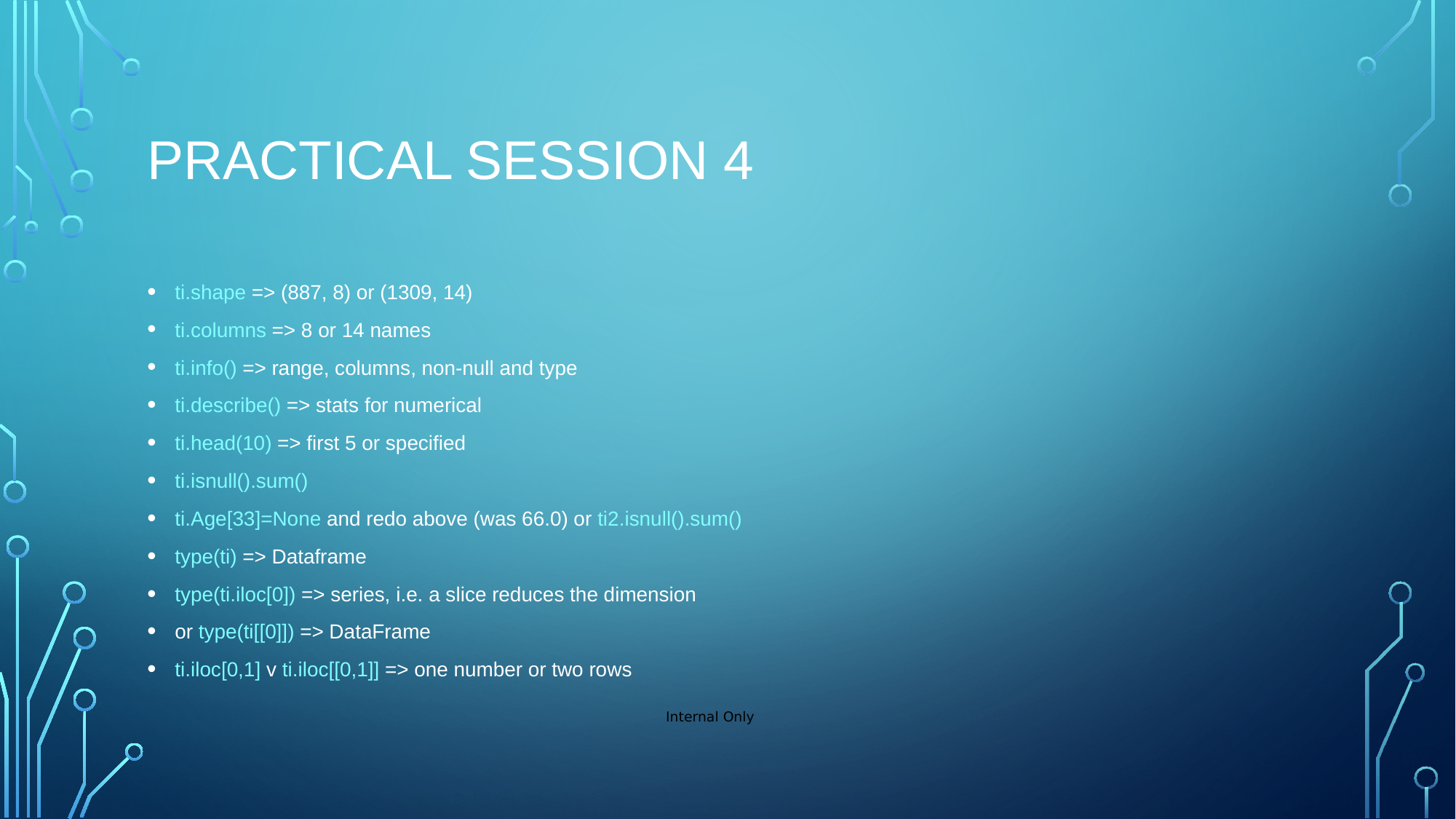

# Practical Session 4
ti.shape => (887, 8) or (1309, 14)
ti.columns => 8 or 14 names
ti.info() => range, columns, non-null and type
ti.describe() => stats for numerical
ti.head(10) => first 5 or specified
ti.isnull().sum()
ti.Age[33]=None and redo above (was 66.0) or ti2.isnull().sum()
type(ti) => Dataframe
type(ti.iloc[0]) => series, i.e. a slice reduces the dimension
or type(ti[[0]]) => DataFrame
ti.iloc[0,1] v ti.iloc[[0,1]] => one number or two rows

Internal Only